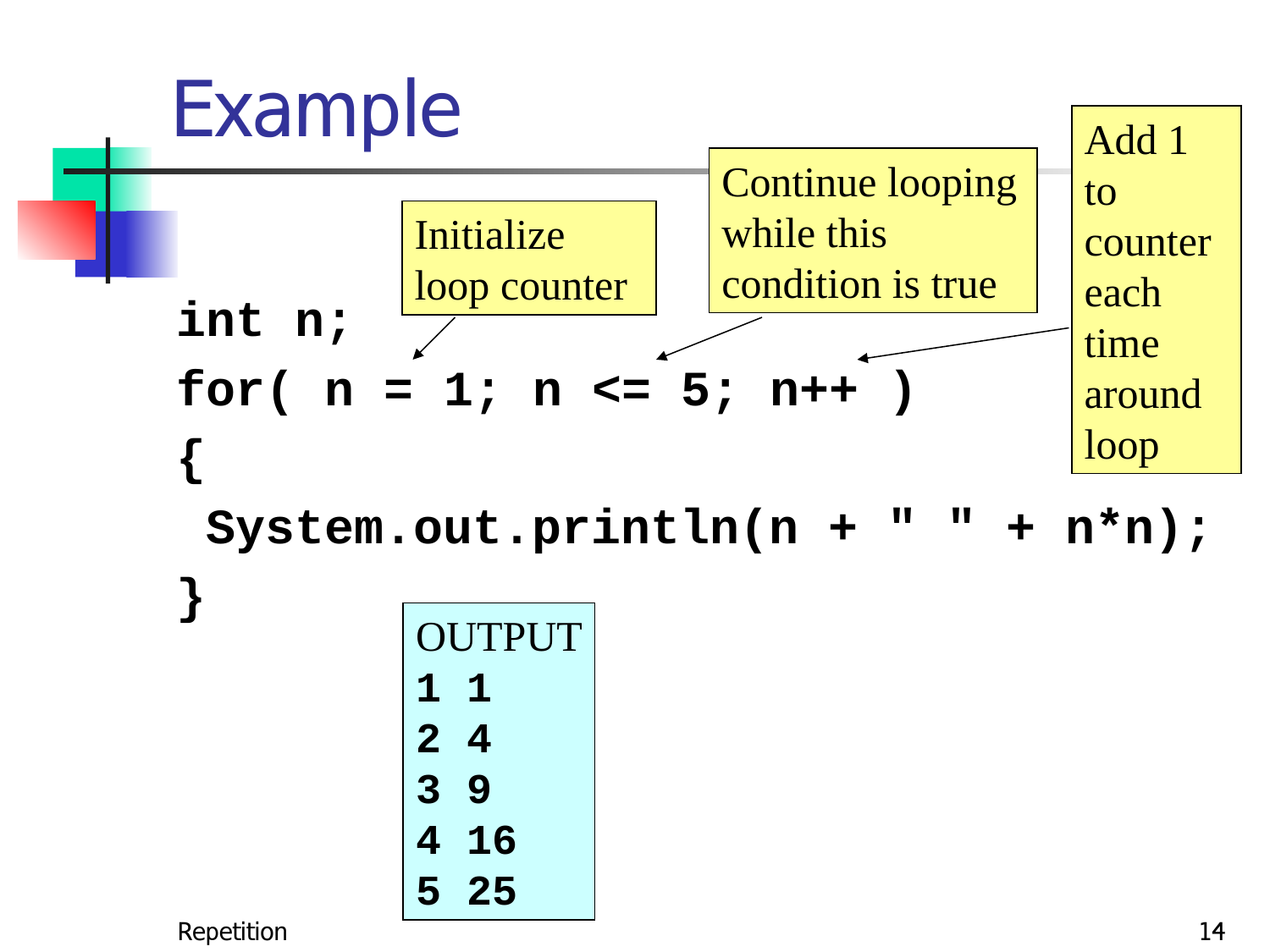

# Example
Add 1 to counter each time around loop
Continue looping while this condition is true
Initialize loop counter

int n;
for( n = 1; n <= 5; n++ )
{
 System.out.println(n + " " + n*n);
}

OUTPUT
1 1
2 4
3 9
4 16
5 25
Repetition
14